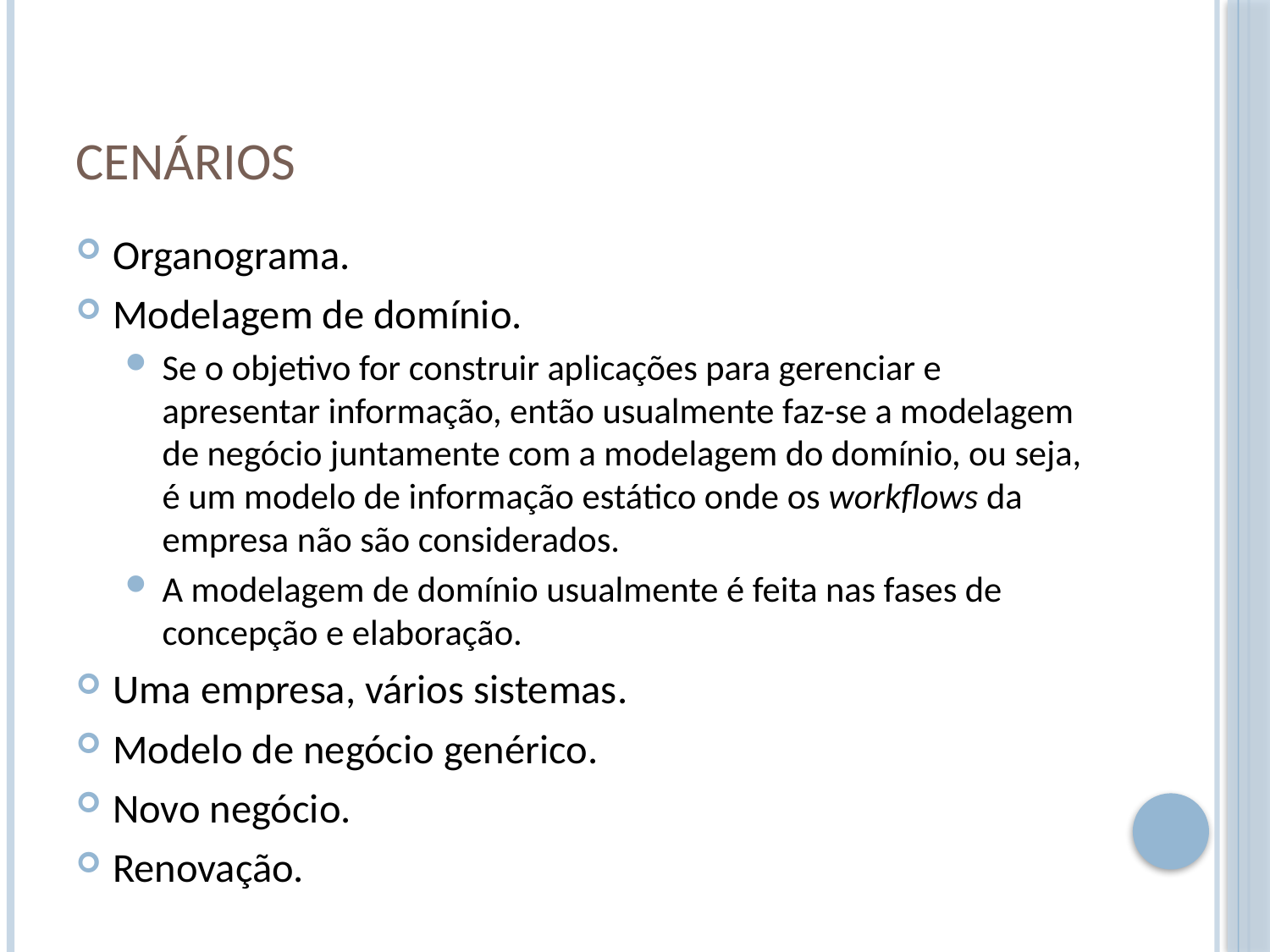

# Cenários
Organograma.
Modelagem de domínio.
Se o objetivo for construir aplicações para gerenciar e apresentar informação, então usualmente faz-se a modelagem de negócio juntamente com a modelagem do domínio, ou seja, é um modelo de informação estático onde os workflows da empresa não são considerados.
A modelagem de domínio usualmente é feita nas fases de concepção e elaboração.
Uma empresa, vários sistemas.
Modelo de negócio genérico.
Novo negócio.
Renovação.